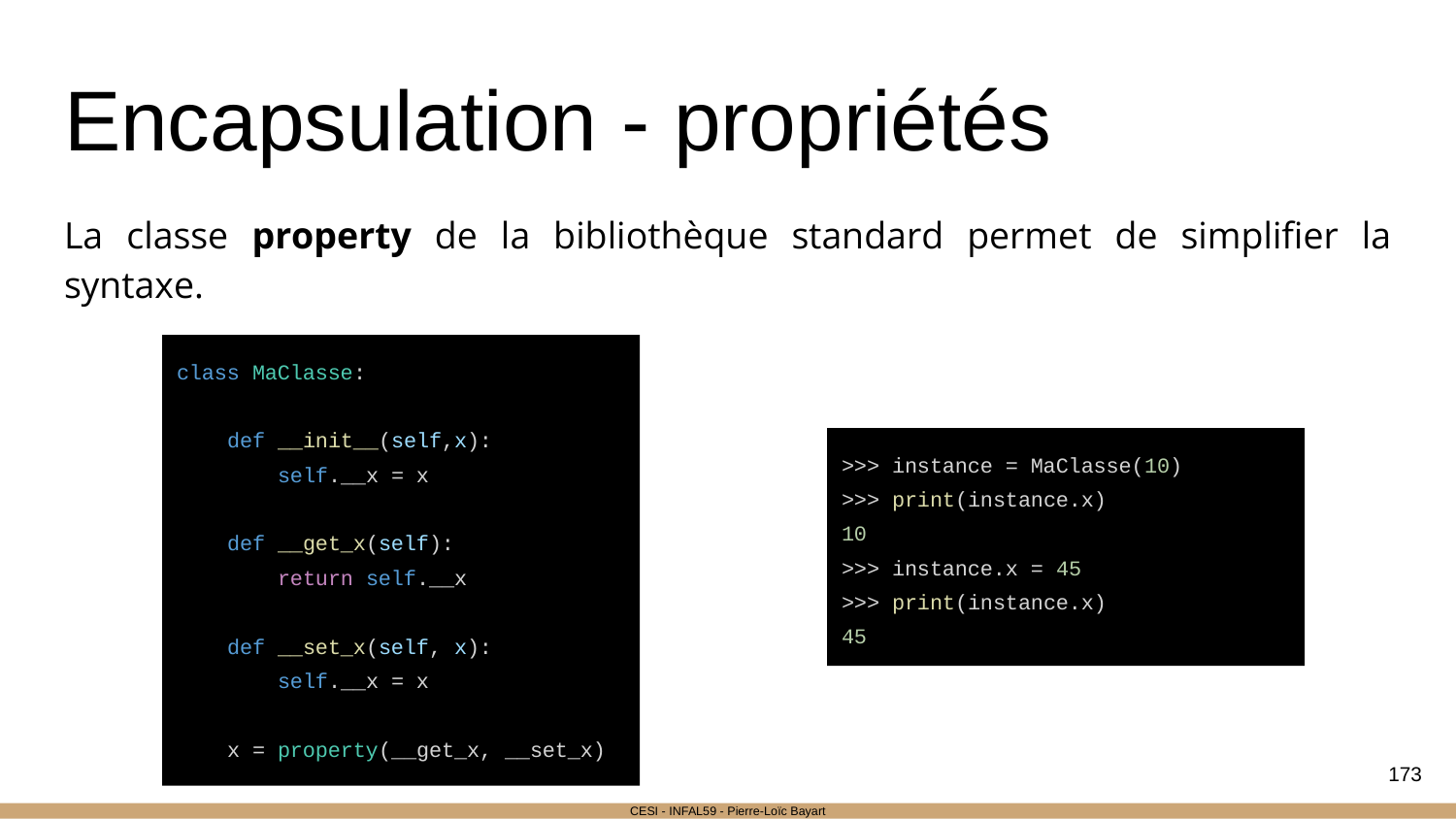

# Encapsulation - propriétés
La classe property de la bibliothèque standard permet de simplifier la syntaxe.
class MaClasse:

    def __init__(self,x):
        self.__x = x

    def __get_x(self):
        return self.__x

    def __set_x(self, x):
        self.__x = x

    x = property(__get_x, __set_x)
>>> instance = MaClasse(10)
>>> print(instance.x)
10
>>> instance.x = 45
>>> print(instance.x)
45
173